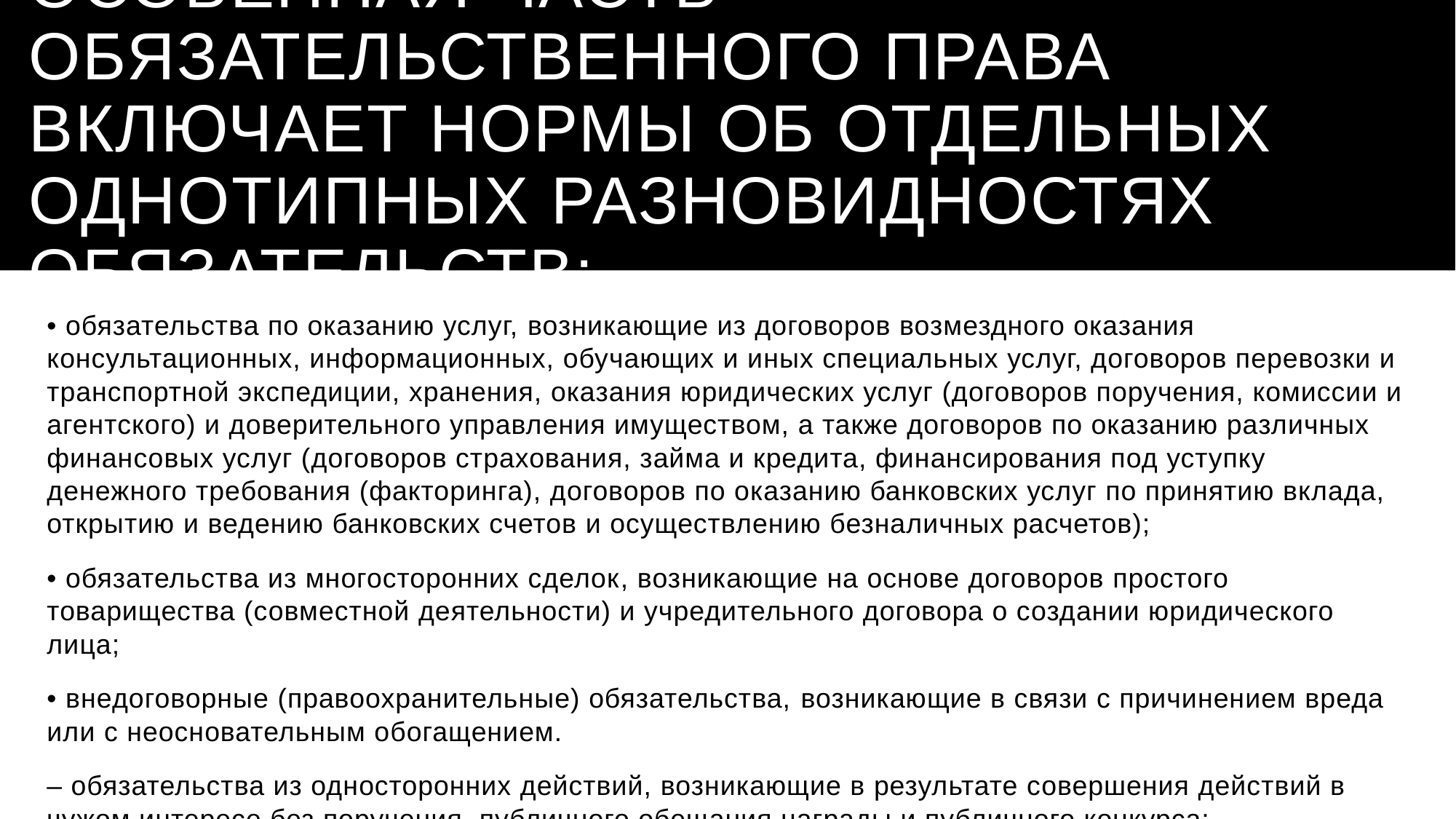

# Особенная часть обязательственного права  включает нормы об отдельных однотипных разновидностях обязательств:
• обязательства по оказанию услуг, возникающие из договоров возмездного оказания консультационных, информационных, обучающих и иных специальных услуг, договоров перевозки и транспортной экспедиции, хранения, оказания юридических услуг (договоров поручения, комиссии и агентского) и доверительного управления имуществом, а также договоров по оказанию различных финансовых услуг (договоров страхования, займа и кредита, финансирования под уступку денежного требования (факторинга), договоров по оказанию банковских услуг по принятию вклада, открытию и ведению банковских счетов и осуществлению безналичных расчетов);
• обязательства из многосторонних сделок, возникающие на основе договоров простого товарищества (совместной деятельности) и учредительного договора о создании юридического лица;
• внедоговорные (правоохранительные) обязательства, возникающие в связи с причинением вреда или с неосновательным обогащением.
– обязательства из односторонних действий, возникающие в результате совершения действий в чужом интересе без поручения, публичного обещания награды и публичного конкурса;